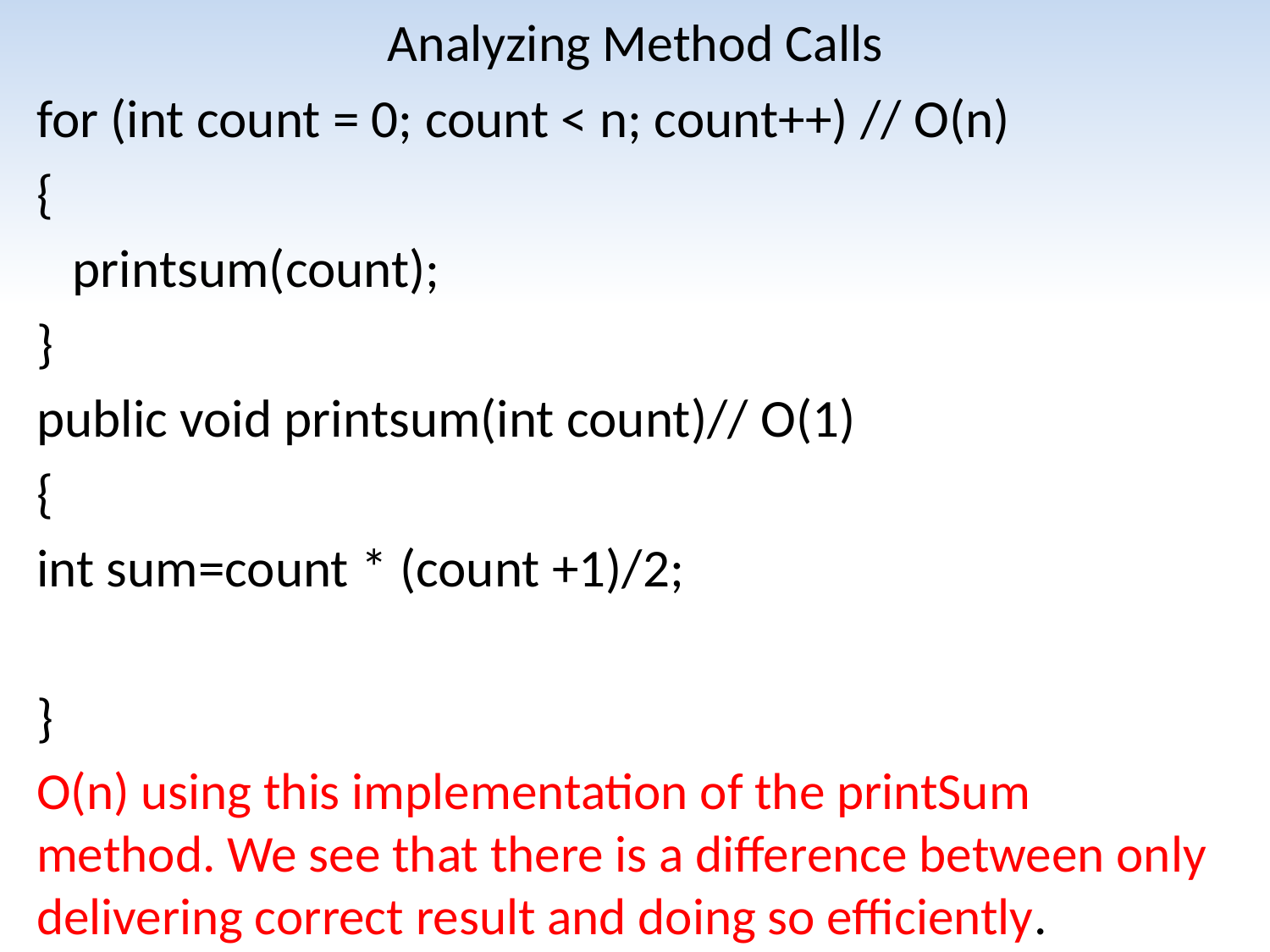

# Analyzing Method Calls
for (int count = 0; count < n; count++) // O(n)
{
   printsum(count);
}
public void printsum(int count)// O(1)
{
int sum=count * (count +1)/2;

}
O(n) using this implementation of the printSum method. We see that there is a difference between only delivering correct result and doing so efficiently.